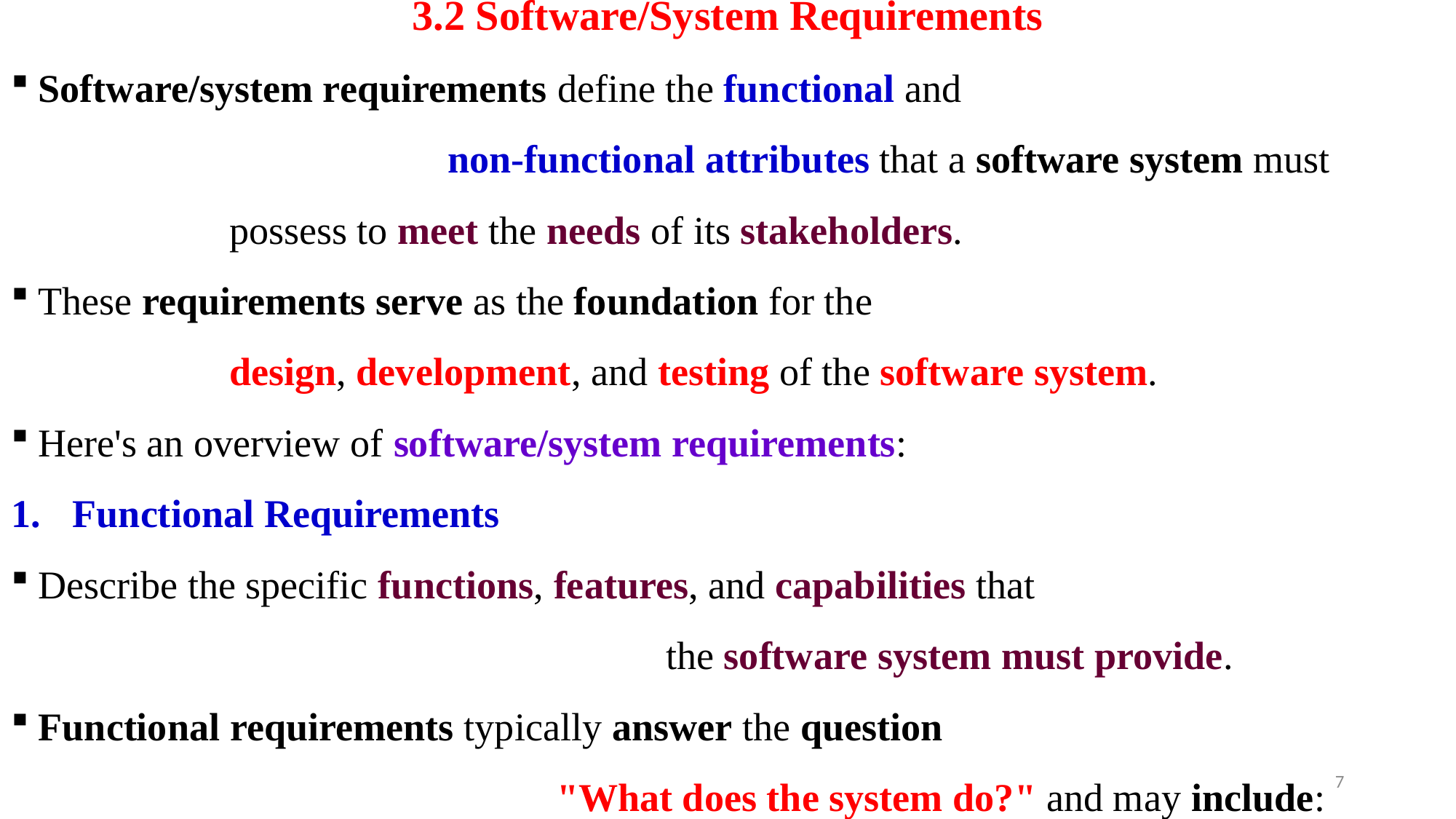

# 3.2 Software/System Requirements
Software/system requirements define the functional and
				non-functional attributes that a software system must
		possess to meet the needs of its stakeholders.
These requirements serve as the foundation for the
		design, development, and testing of the software system.
Here's an overview of software/system requirements:
Functional Requirements
Describe the specific functions, features, and capabilities that
						the software system must provide.
Functional requirements typically answer the question
					"What does the system do?" and may include:

7